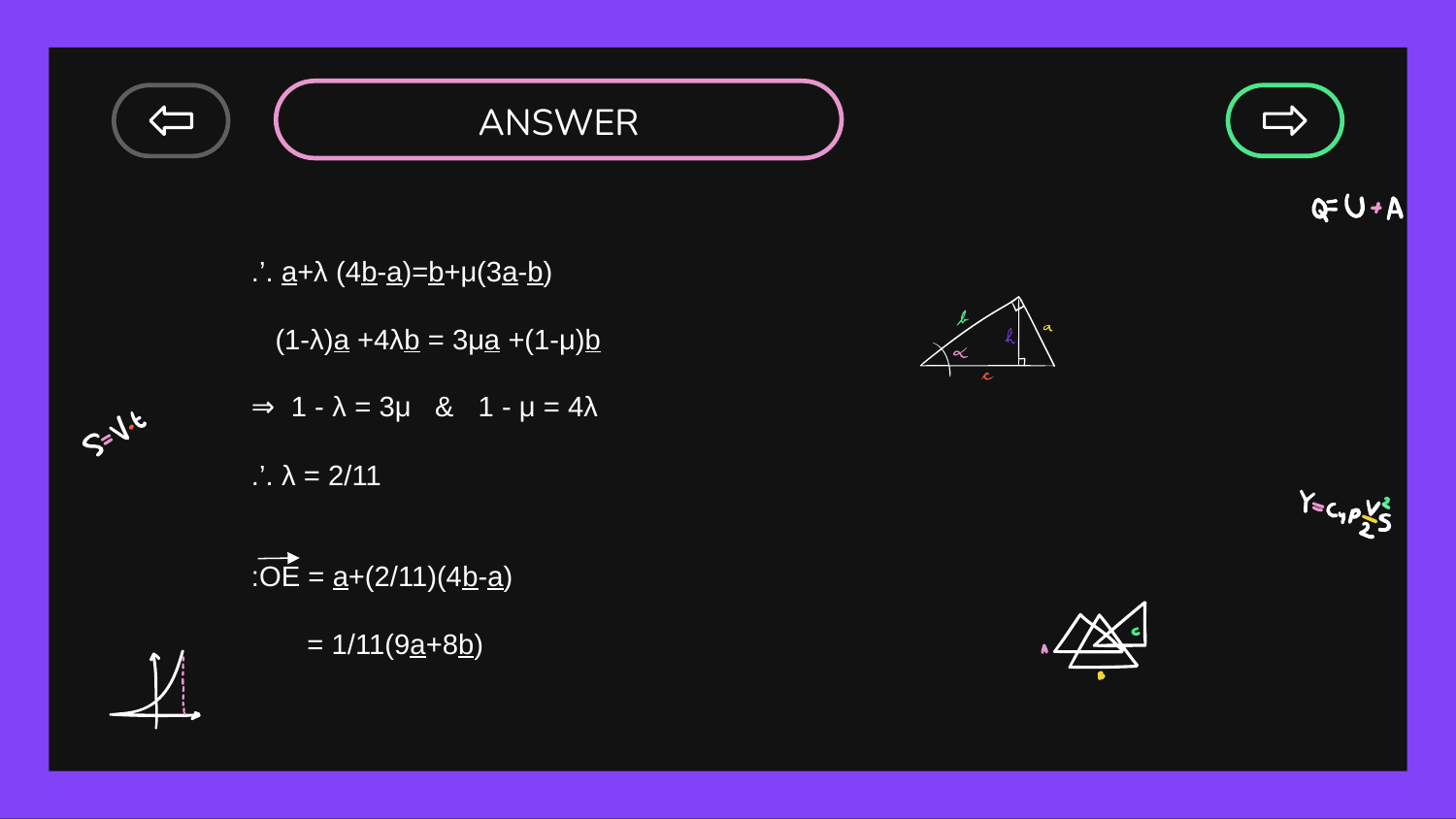

ANSWER

.’. a+λ (4b-a)=b+μ(3a-b)

   (1-λ)a +4λb = 3μa +(1-μ)b

⇒  1 - λ = 3μ   &   1 - μ = 4λ

.’. λ = 2/11

:OE = a+(2/11)(4b-a)

       = 1/11(9a+8b)